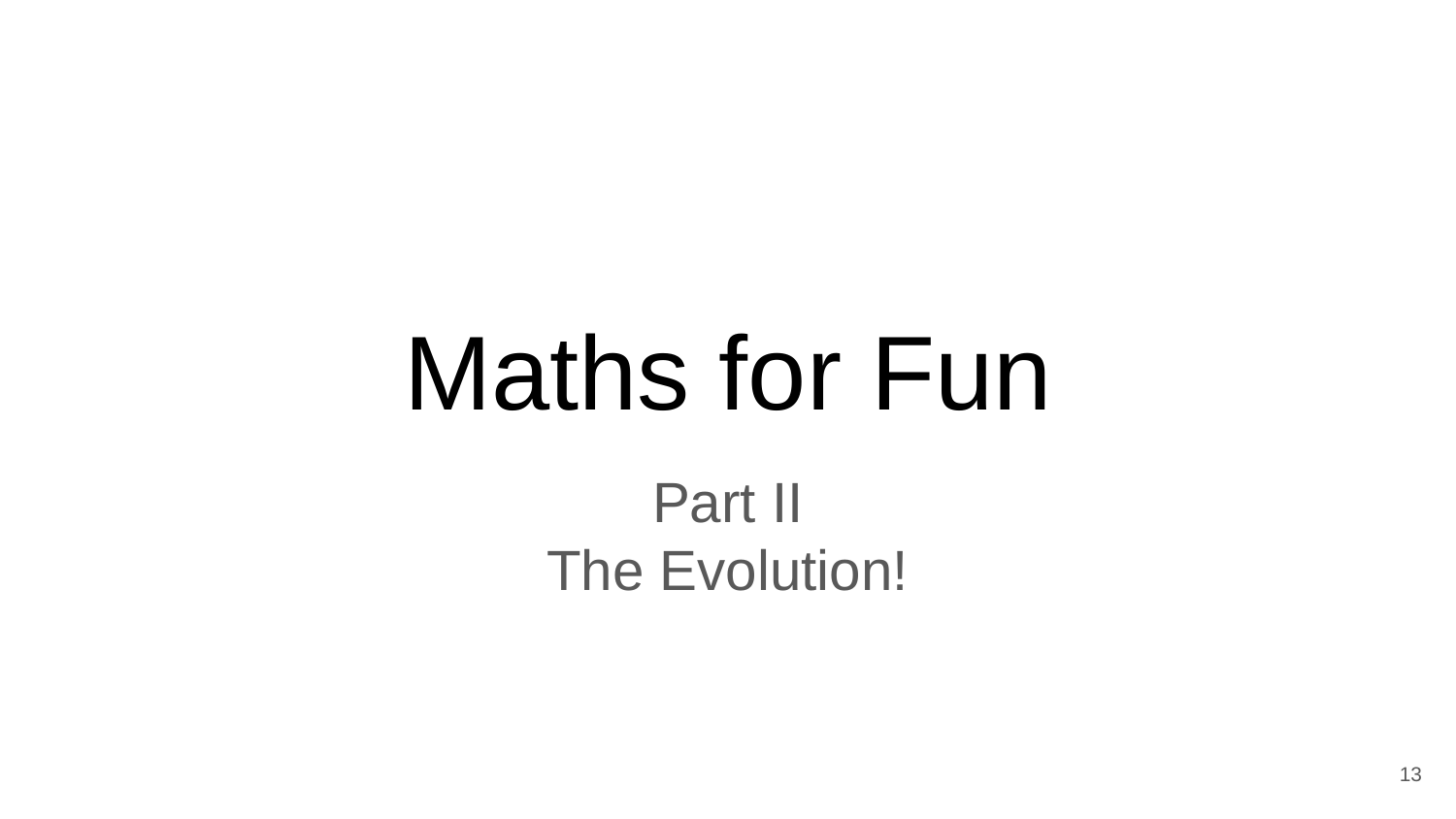

# Maths for Fun
Part II
The Evolution!
13